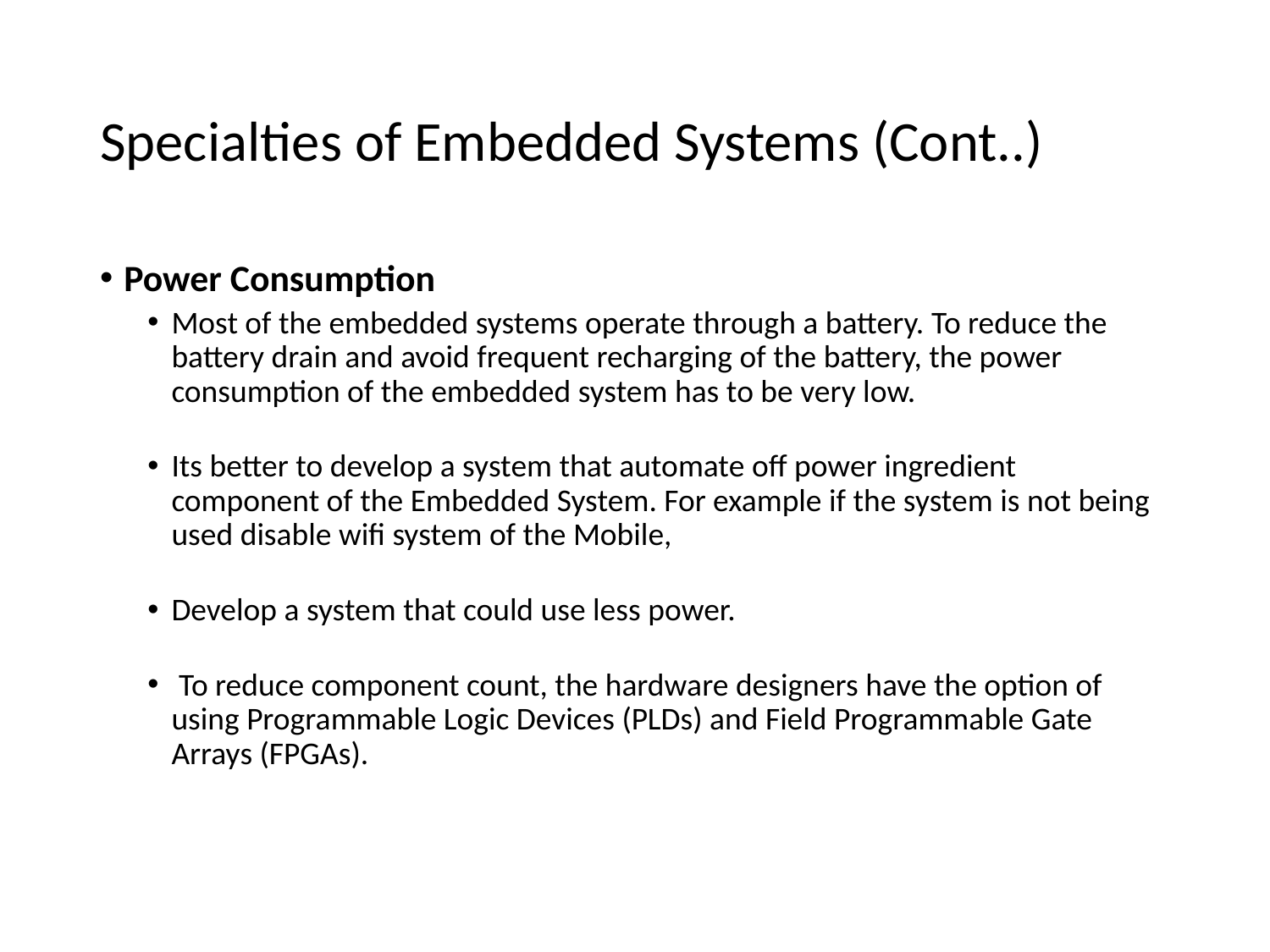

# Specialties of Embedded Systems (Cont..)
Power Consumption
Most of the embedded systems operate through a battery. To reduce the battery drain and avoid frequent recharging of the battery, the power consumption of the embedded system has to be very low.
Its better to develop a system that automate off power ingredient component of the Embedded System. For example if the system is not being used disable wifi system of the Mobile,
Develop a system that could use less power.
 To reduce component count, the hardware designers have the option of using Programmable Logic Devices (PLDs) and Field Programmable Gate Arrays (FPGAs).